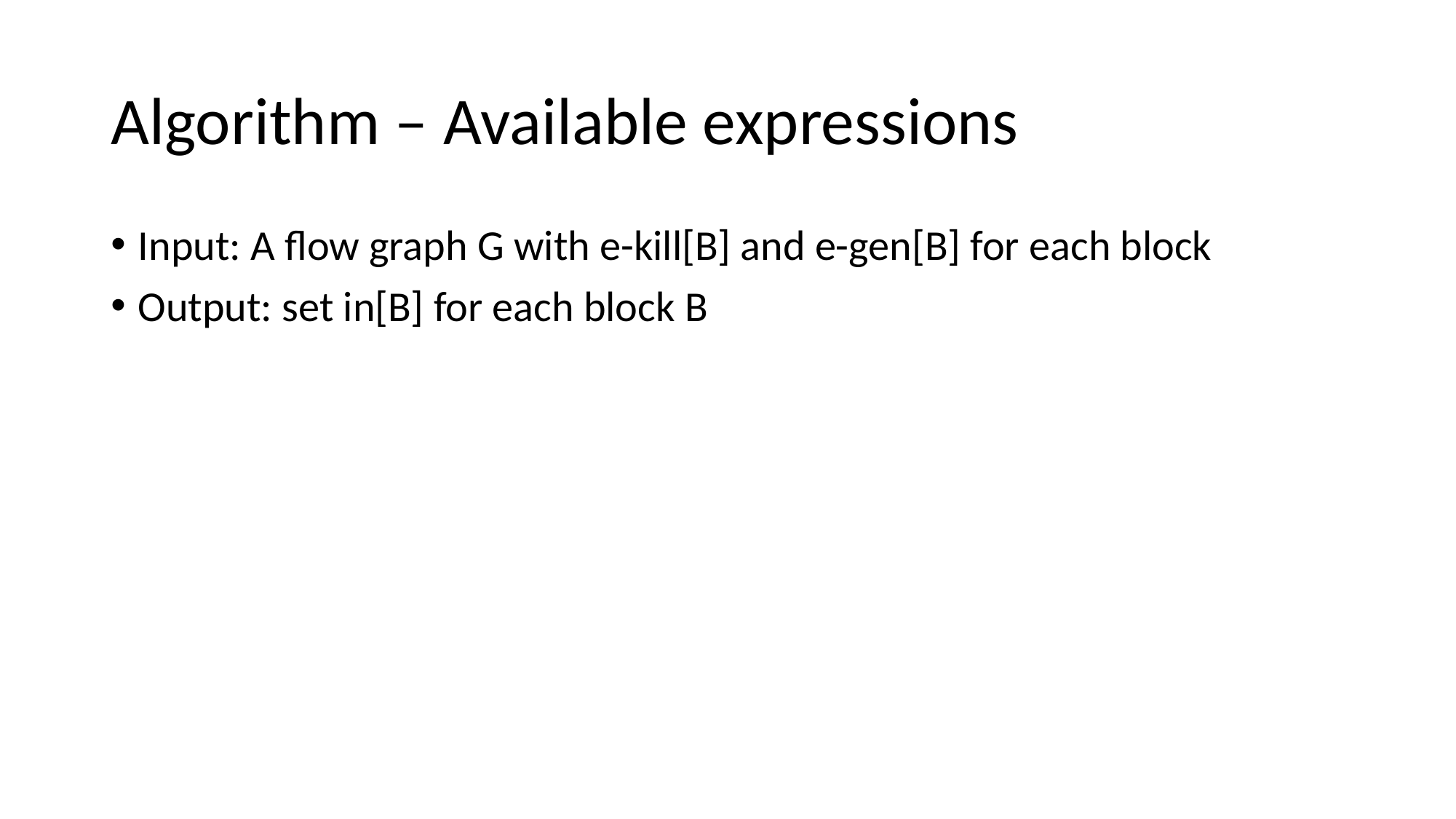

# Algorithm – Available expressions
Input: A flow graph G with e-kill[B] and e-gen[B] for each block
Output: set in[B] for each block B